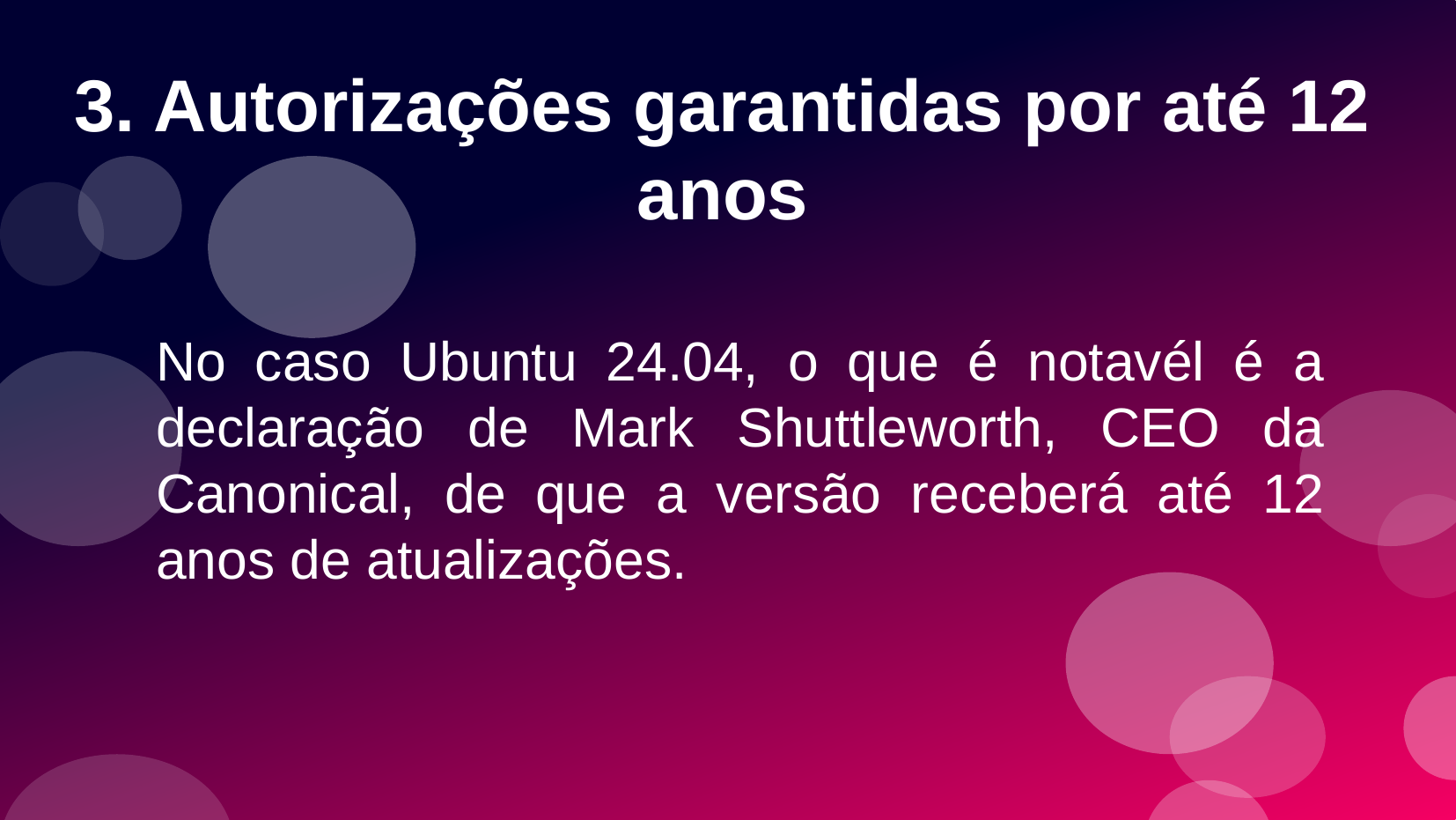

# 3. Autorizações garantidas por até 12 anos
No caso Ubuntu 24.04, o que é notavél é a declaração de Mark Shuttleworth, CEO da Canonical, de que a versão receberá até 12 anos de atualizações.